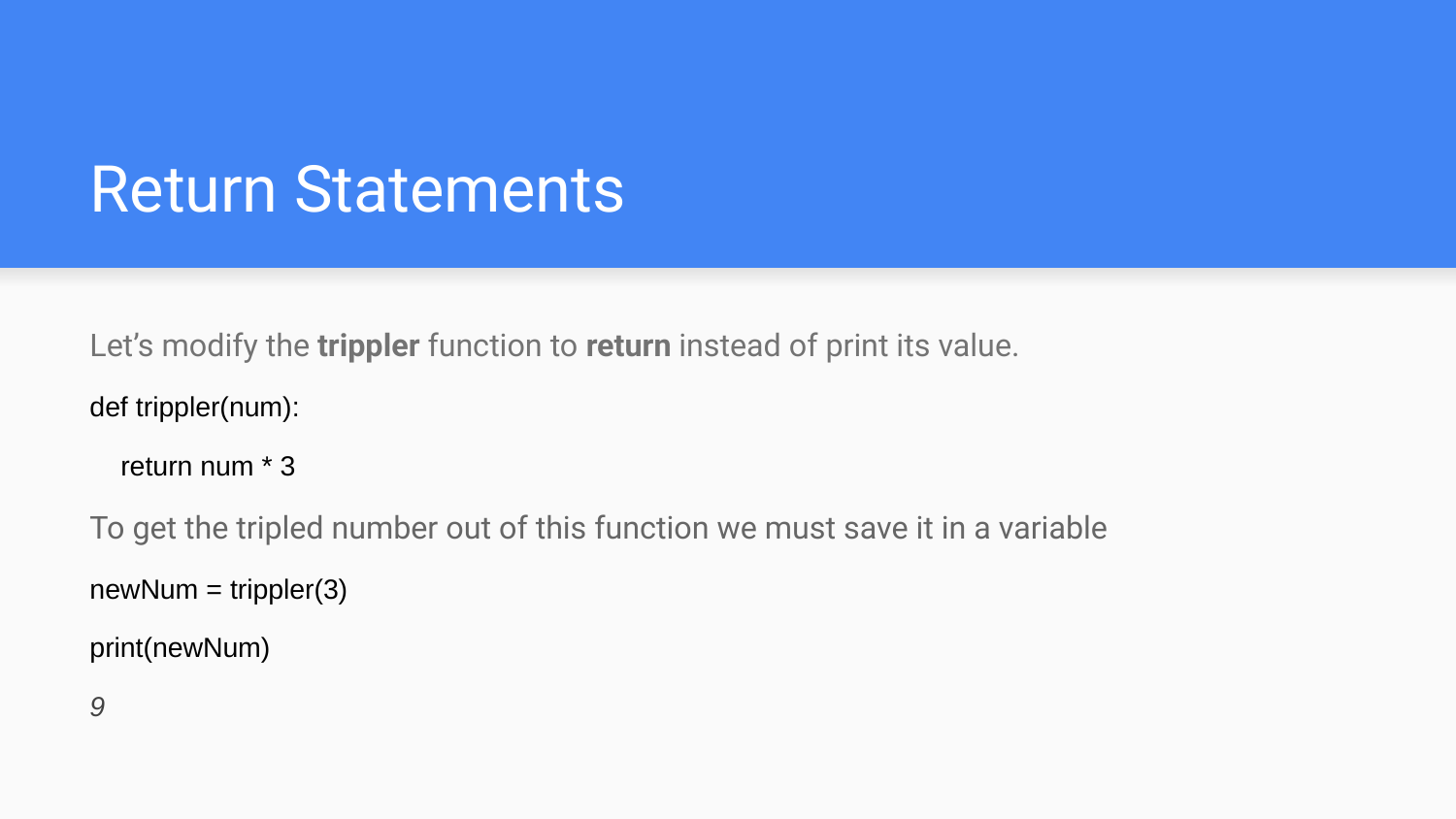

# Return Statements
Let’s modify the trippler function to return instead of print its value.
def trippler(num):
    return num * 3
To get the tripled number out of this function we must save it in a variable
newNum = trippler(3)
print(newNum)
9